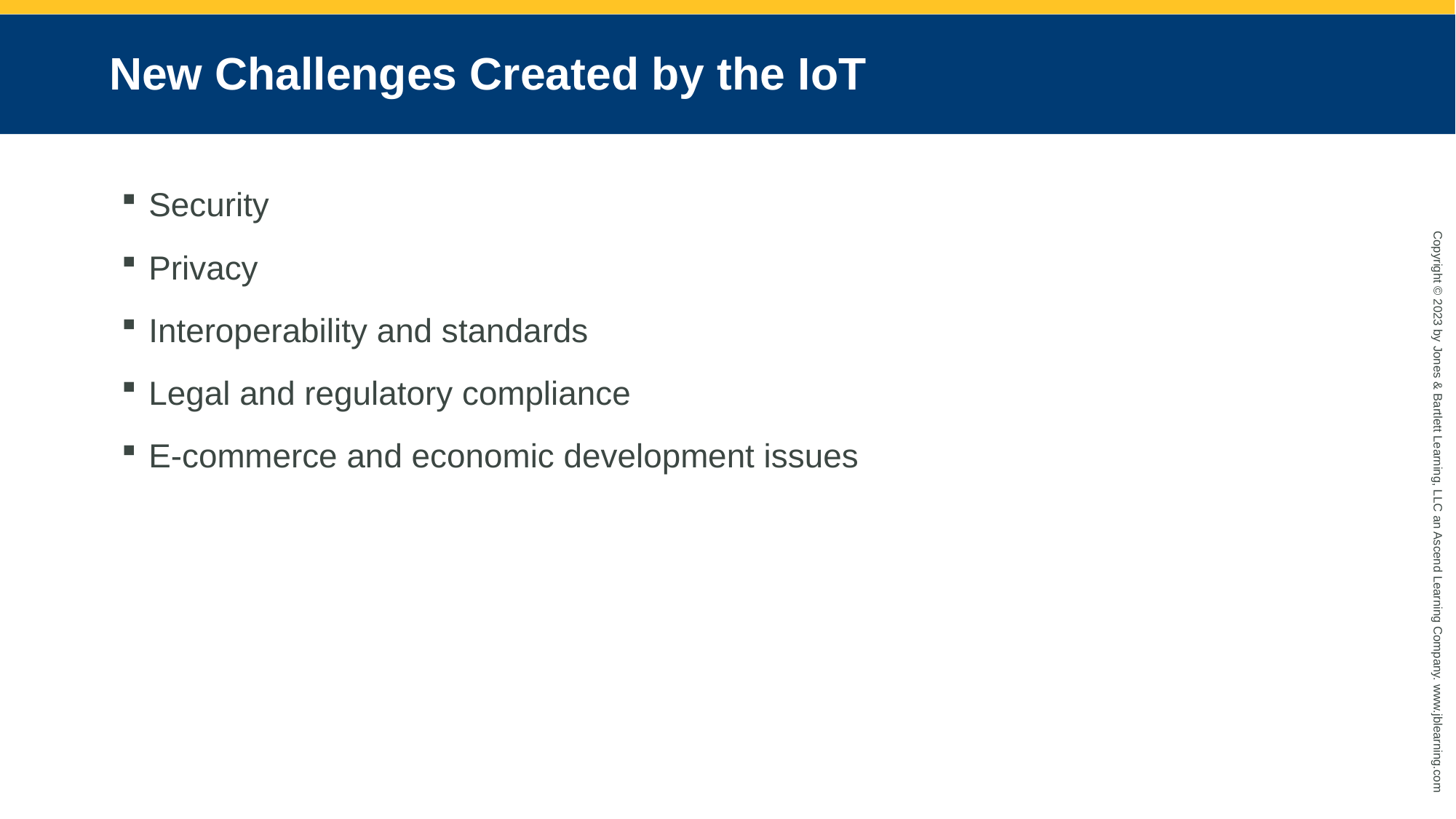

# New Challenges Created by the IoT
Security
Privacy
Interoperability and standards
Legal and regulatory compliance
E-commerce and economic development issues